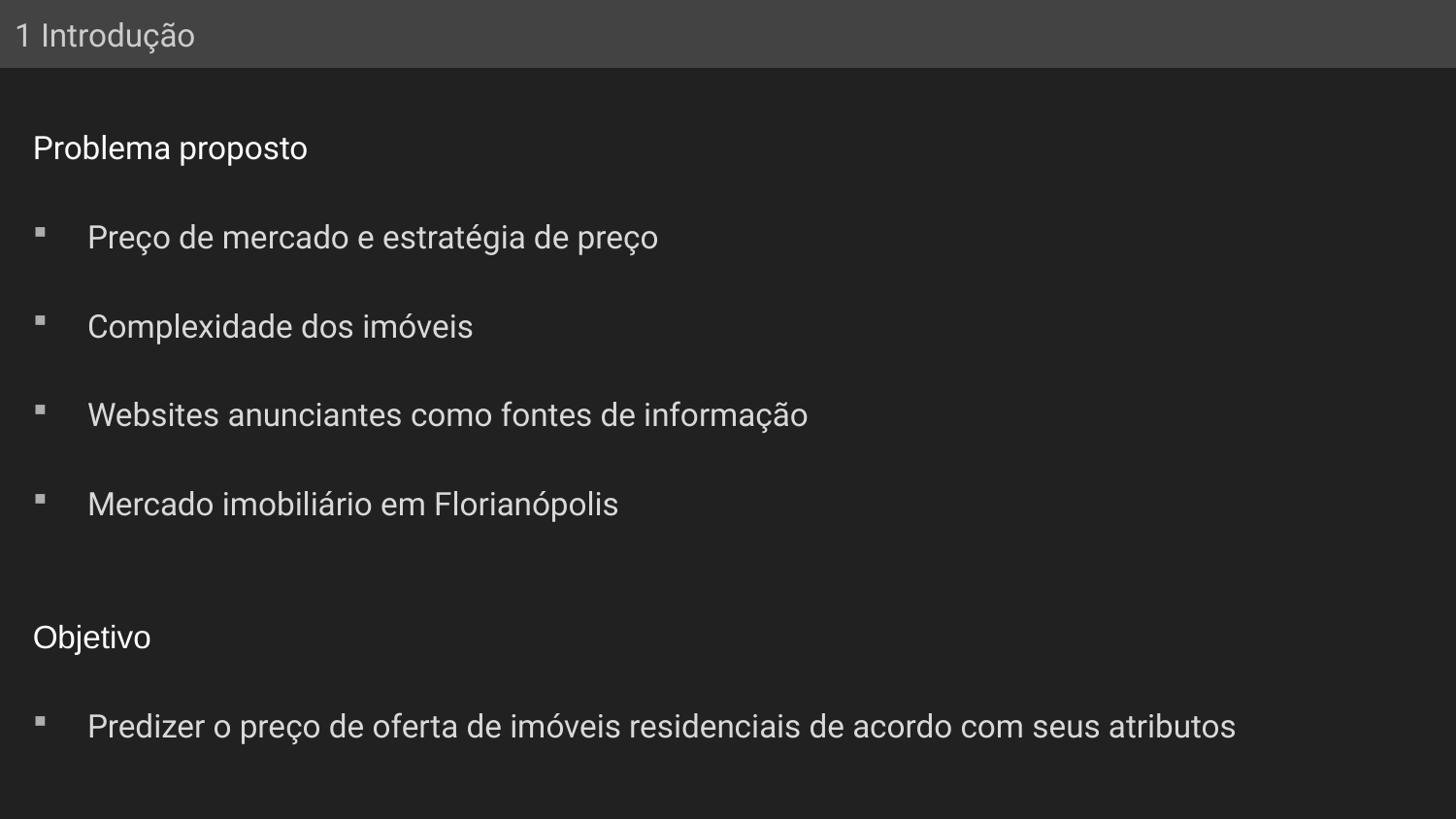

1 Introdução

Problema proposto

Preço de mercado e estratégia de preço

Complexidade dos imóveis

Websites anunciantes como fontes de informação

Mercado imobiliário em Florianópolis

Objetivo

Predizer o preço de oferta de imóveis residenciais de acordo com seus atributos